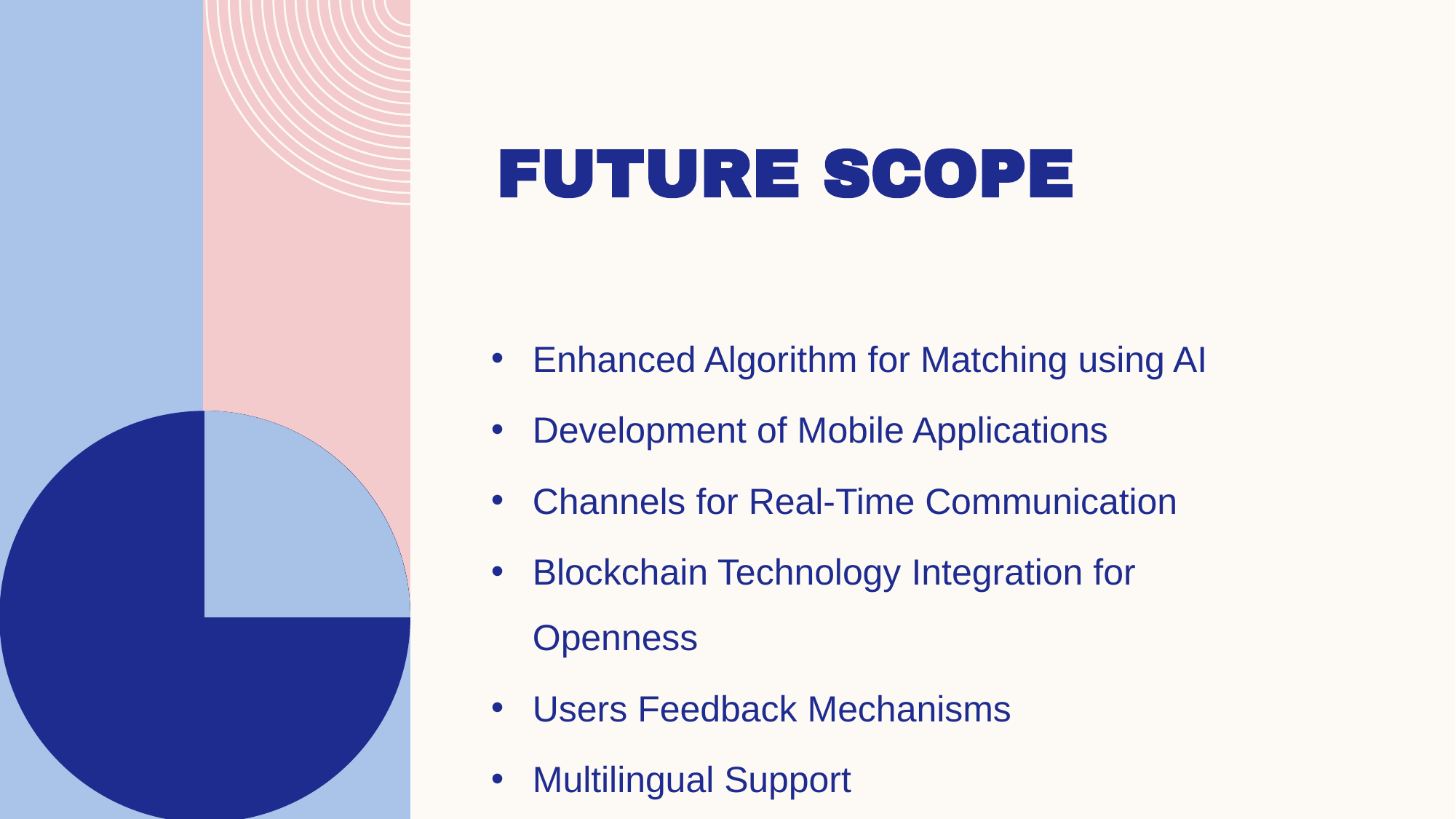

# Future scope
Enhanced Algorithm for Matching using AI
Development of Mobile Applications
Channels for Real-Time Communication
Blockchain Technology Integration for Openness
Users Feedback Mechanisms
Multilingual Support